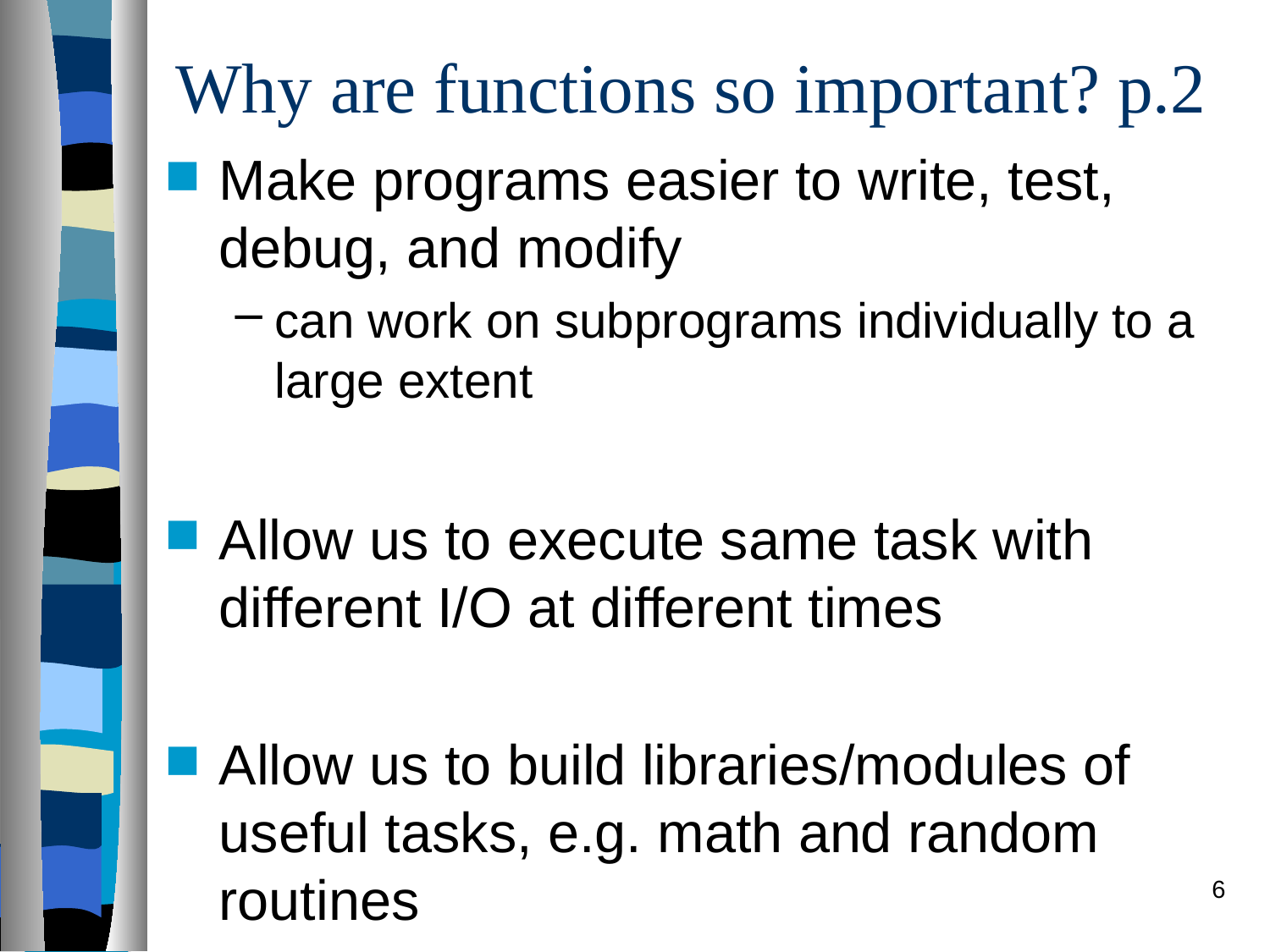

# Why are functions so important? p.2
Make programs easier to write, test, debug, and modify
can work on subprograms individually to a large extent

Allow us to execute same task with different I/O at different times

Allow us to build libraries/modules of useful tasks, e.g. math and random routines
6